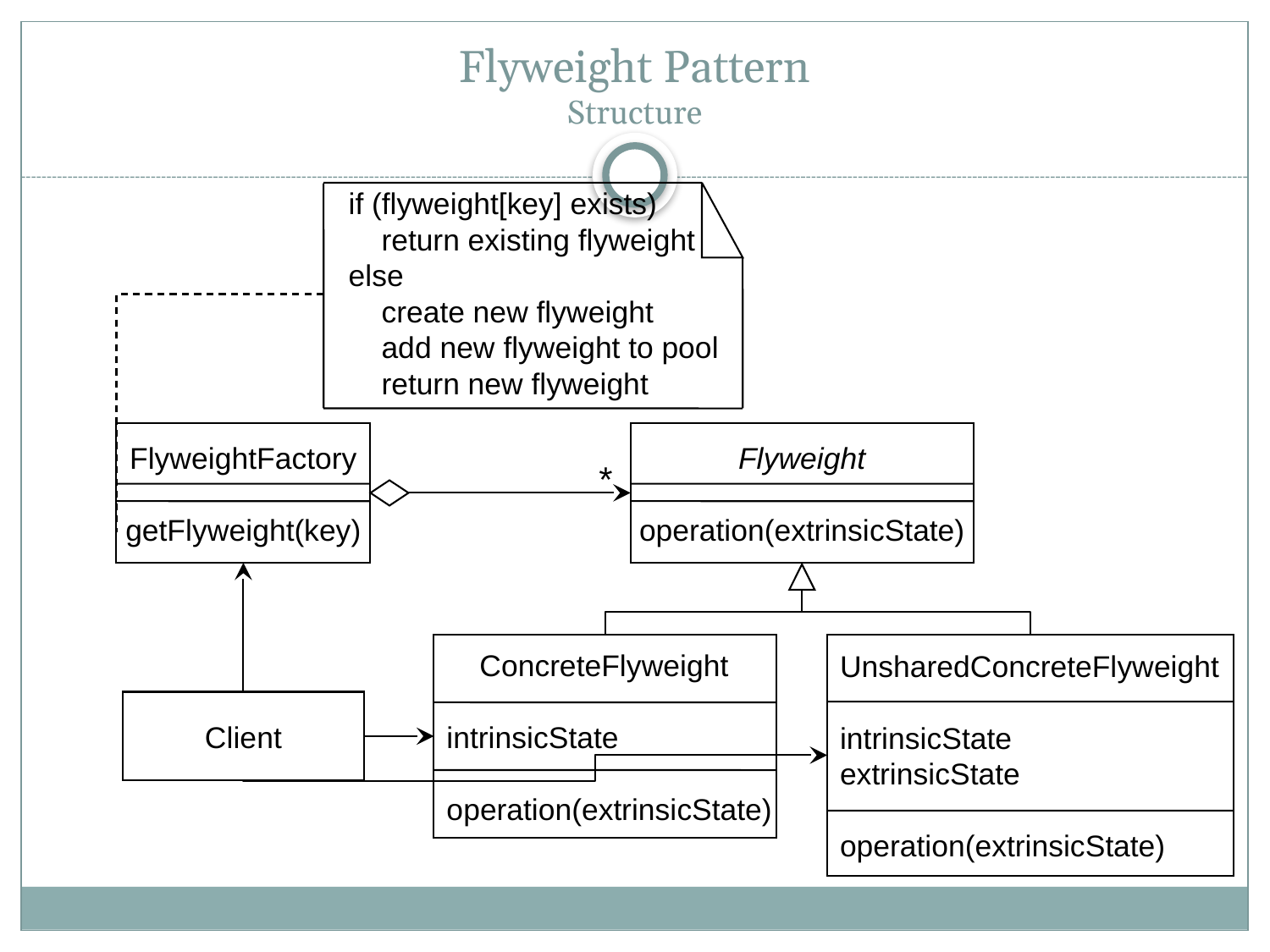

# Flyweight Pattern Structure
if (flyweight[key] exists)
    return existing flyweight
else
    create new flyweight
    add new flyweight to pool
    return new flyweight

FlyweightFactory

getFlyweight(key)

Flyweight

operation(extrinsicState)

*

    ConcreteFlyweight

intrinsicState

operation(extrinsicState)

UnsharedConcreteFlyweight

intrinsicState
extrinsicState

operation(extrinsicState)

Client